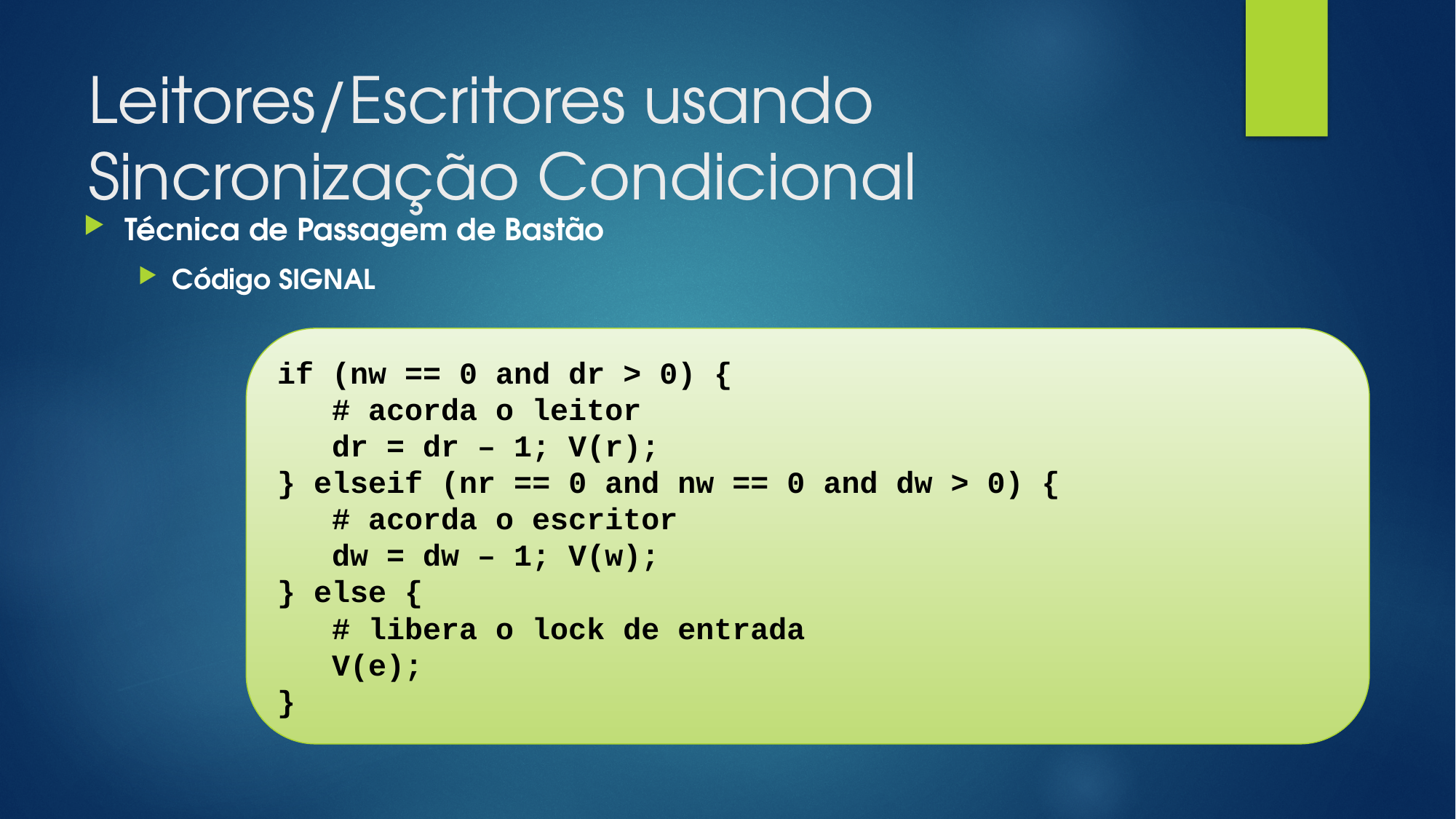

# Leitores/Escritores usando Sincronização Condicional
Técnica de Passagem de Bastão
Código SIGNAL

if (nw == 0 and dr > 0) {
   # acorda o leitor
   dr = dr – 1; V(r);
} elseif (nr == 0 and nw == 0 and dw > 0) {
   # acorda o escritor
   dw = dw – 1; V(w);
} else {
   # libera o lock de entrada
   V(e);
}